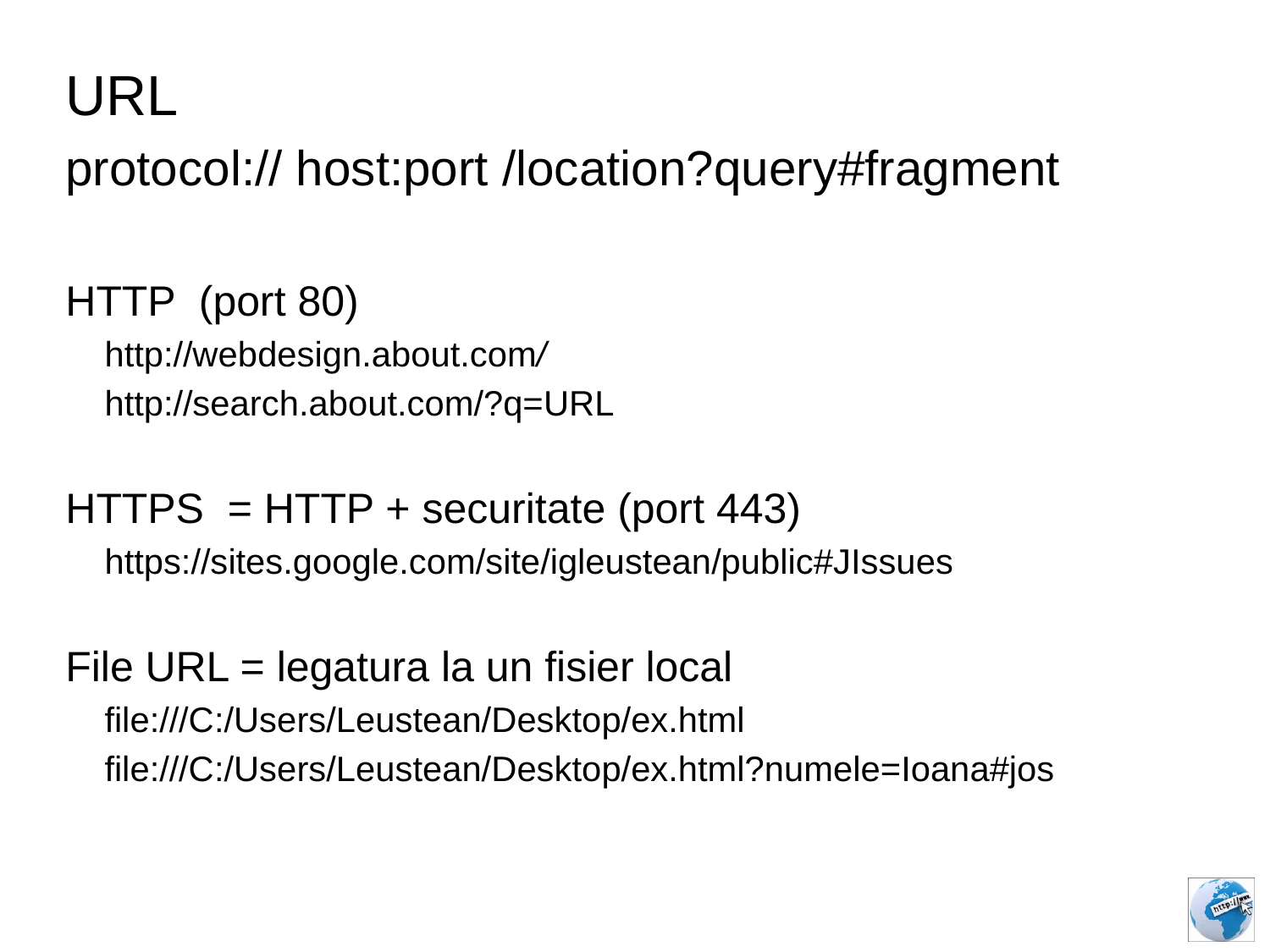

URL
protocol:// host:port /location?query#fragment

HTTP  (port 80)
    http://webdesign.about.com/
    http://search.about.com/?q=URL

HTTPS  = HTTP + securitate (port 443)
    https://sites.google.com/site/igleustean/public#JIssues

File URL = legatura la un fisier local
    file:///C:/Users/Leustean/Desktop/ex.html
    file:///C:/Users/Leustean/Desktop/ex.html?numele=Ioana#jos